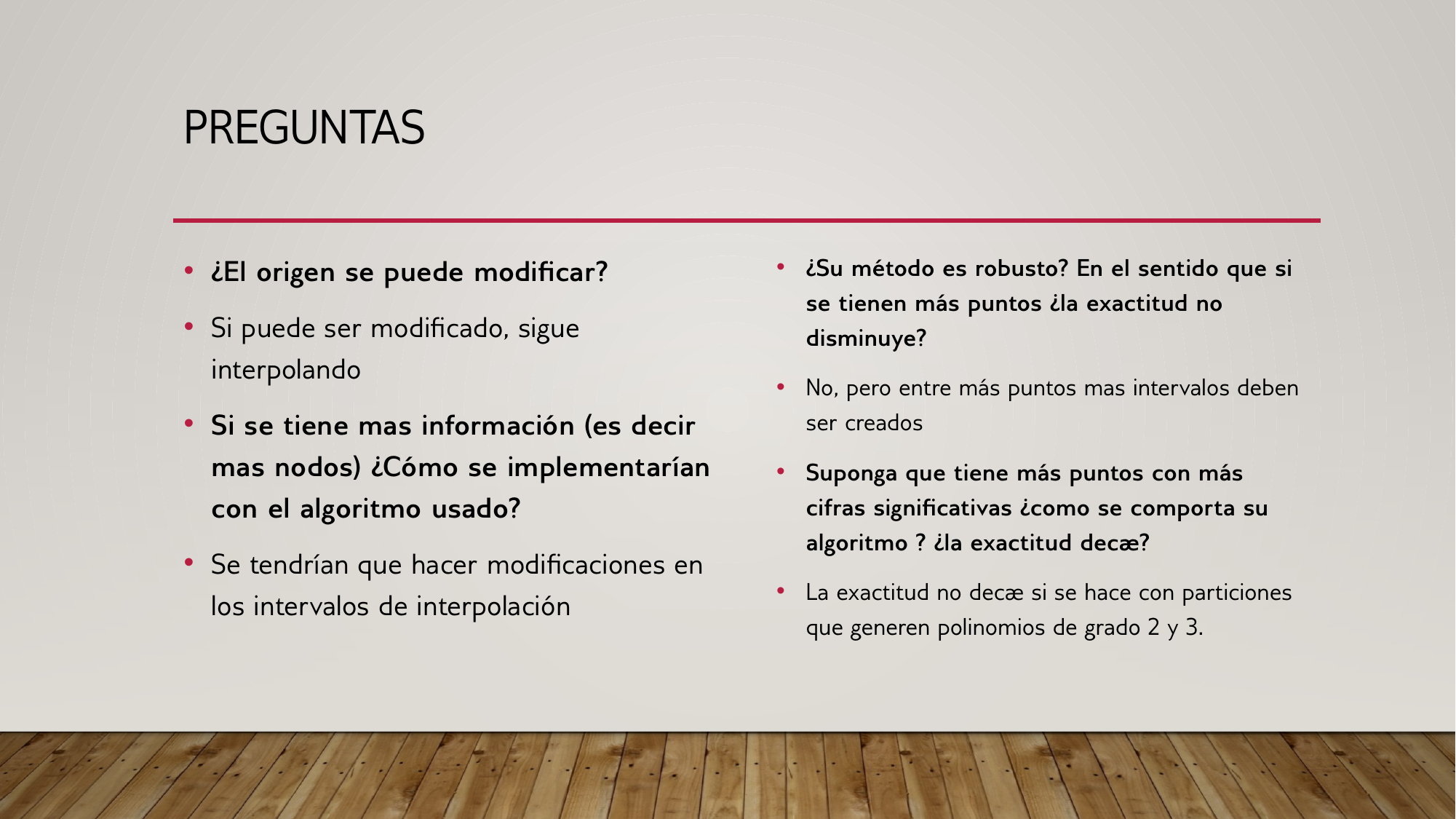

# preguntas
¿El origen se puede modificar?
Si puede ser modificado, sigue interpolando
Si se tiene mas información (es decir mas nodos) ¿Cómo se implementarían con el algoritmo usado?
Se tendrían que hacer modificaciones en los intervalos de interpolación
¿Su método es robusto? En el sentido que si se tienen más puntos ¿la exactitud no disminuye?
No, pero entre más puntos mas intervalos deben ser creados
Suponga que tiene más puntos con más cifras significativas ¿como se comporta su algoritmo ? ¿la exactitud decae?
La exactitud no decae si se hace con particiones que generen polinomios de grado 2 y 3.